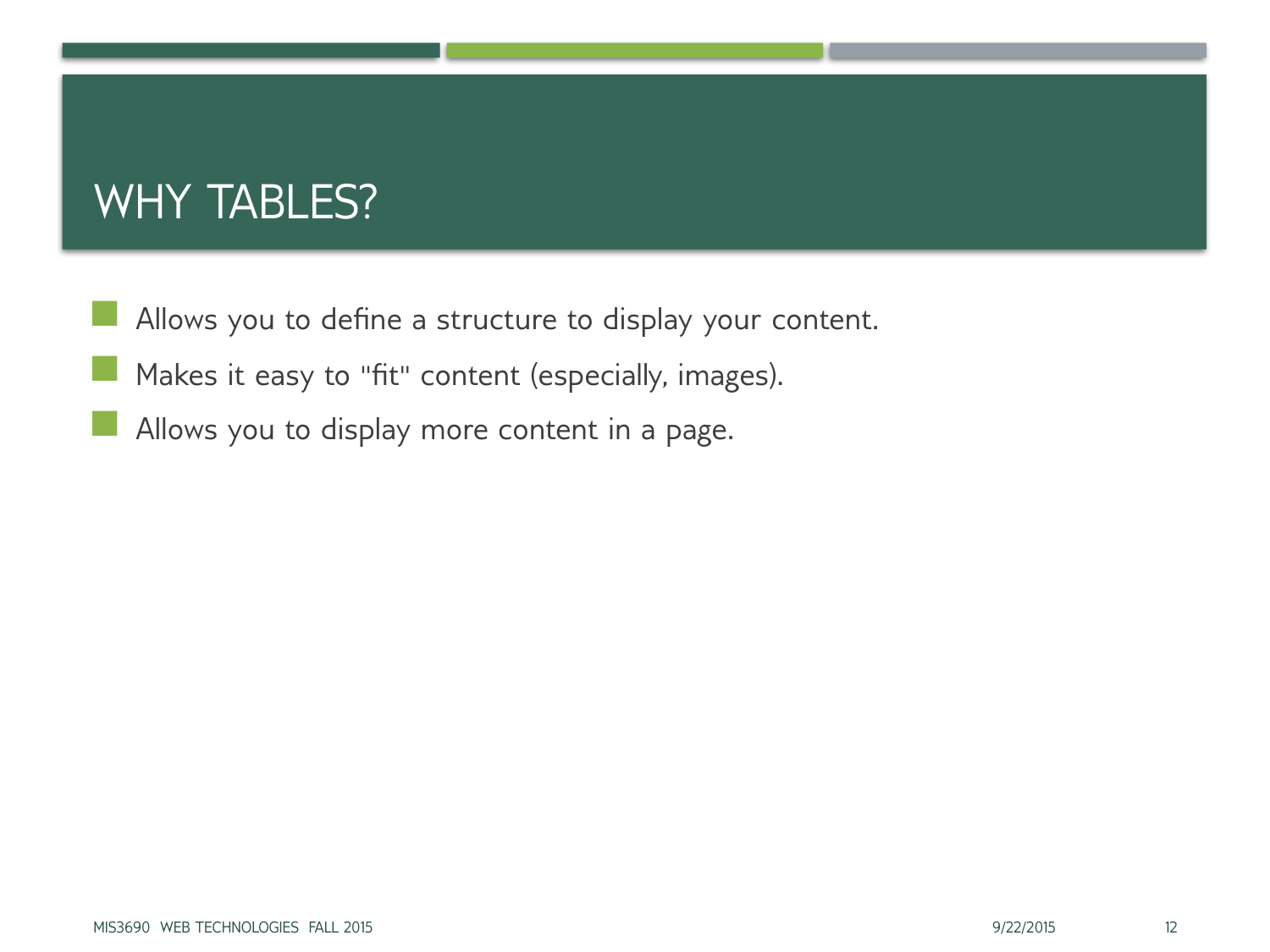

# Why tables?
Allows you to define a structure to display your content.
Makes it easy to "fit" content (especially, images).
Allows you to display more content in a page.

MIS3690  Web Technologies  Fall 2015
9/22/2015
12